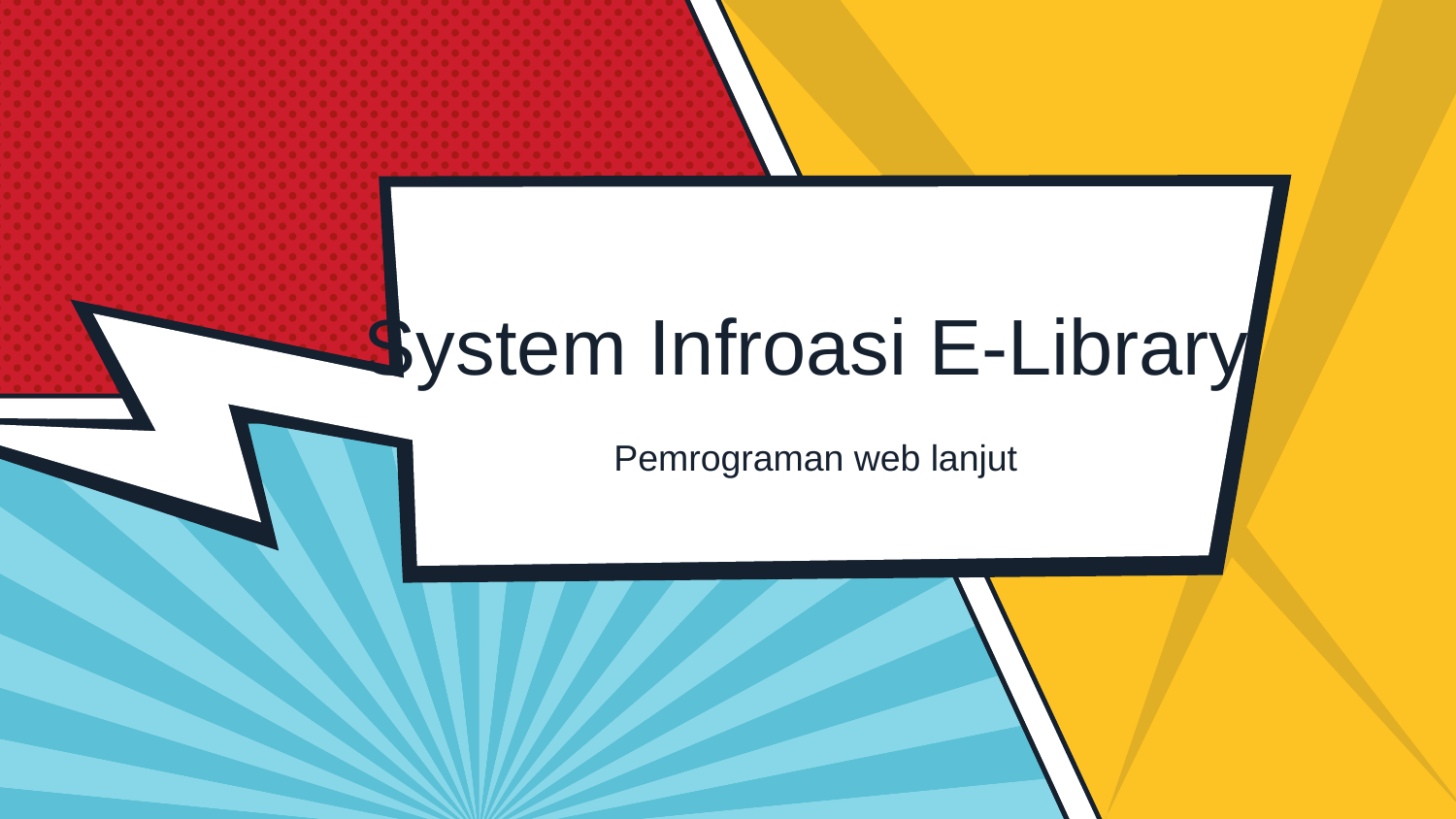

# System Infroasi E-Library
Pemrograman web lanjut